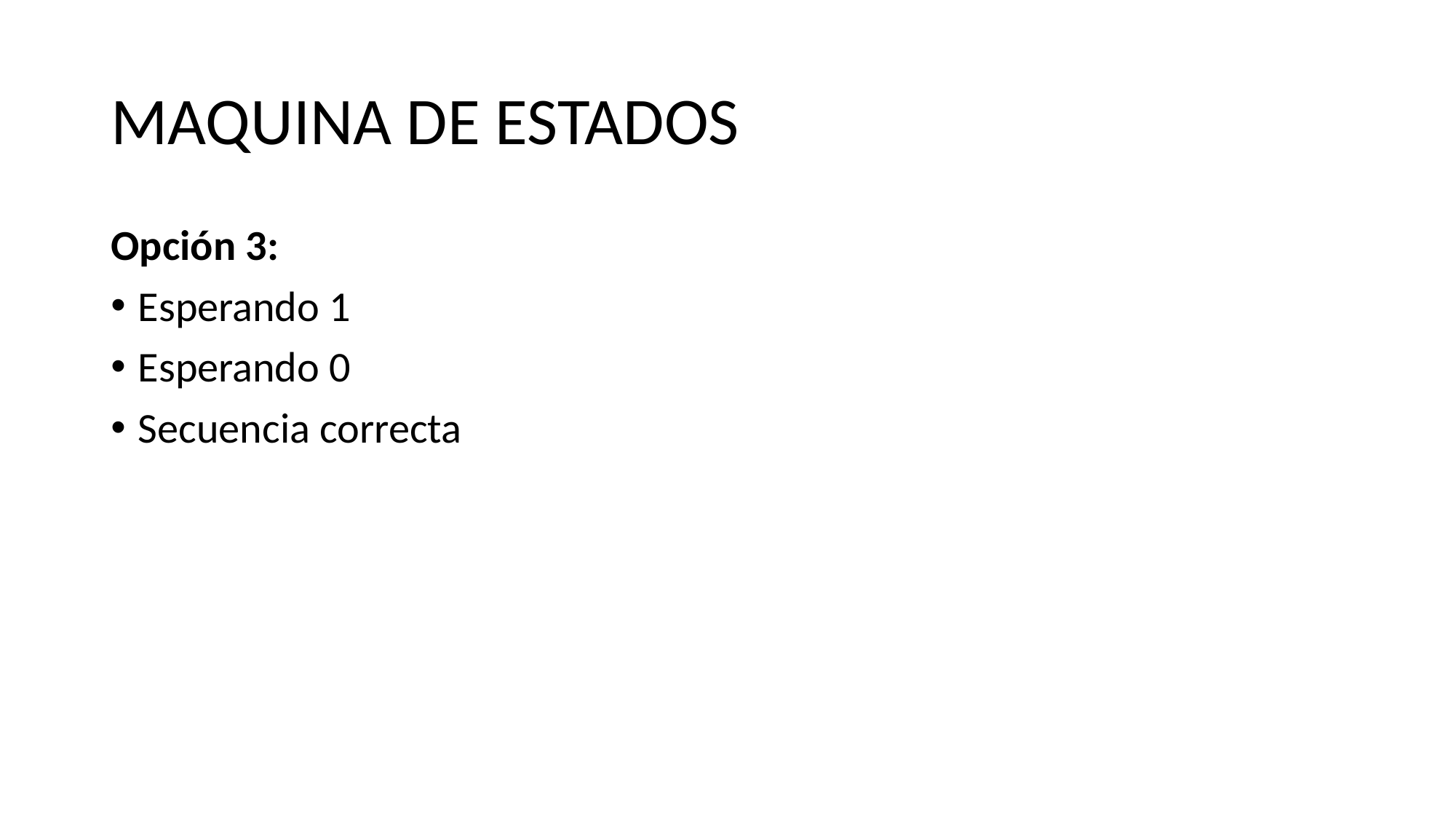

# MAQUINA DE ESTADOS
Opción 3:
Esperando 1
Esperando 0
Secuencia correcta